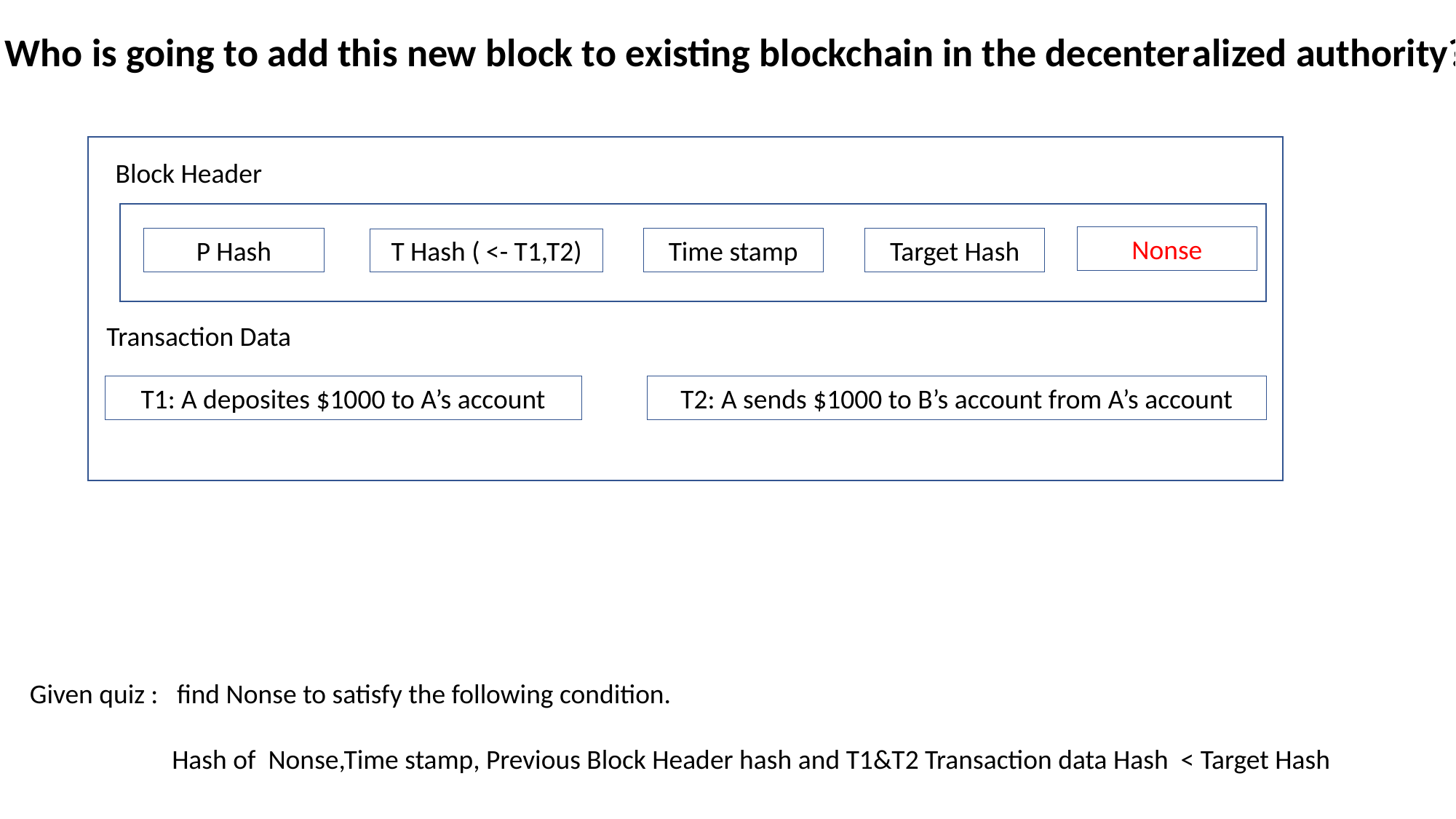

Who is going to add this new block to existing blockchain in the decenteralized authority?

Block Header

Nonse
Target Hash
P Hash
Time stamp
T Hash ( <- T1,T2)
Transaction Data
T1: A deposites $1000 to A’s account
T2: A sends $1000 to B’s account from A’s account
Given quiz :   find Nonse to satisfy the following condition.

                       Hash of  Nonse,Time stamp, Previous Block Header hash and T1&T2 Transaction data Hash  < Target Hash